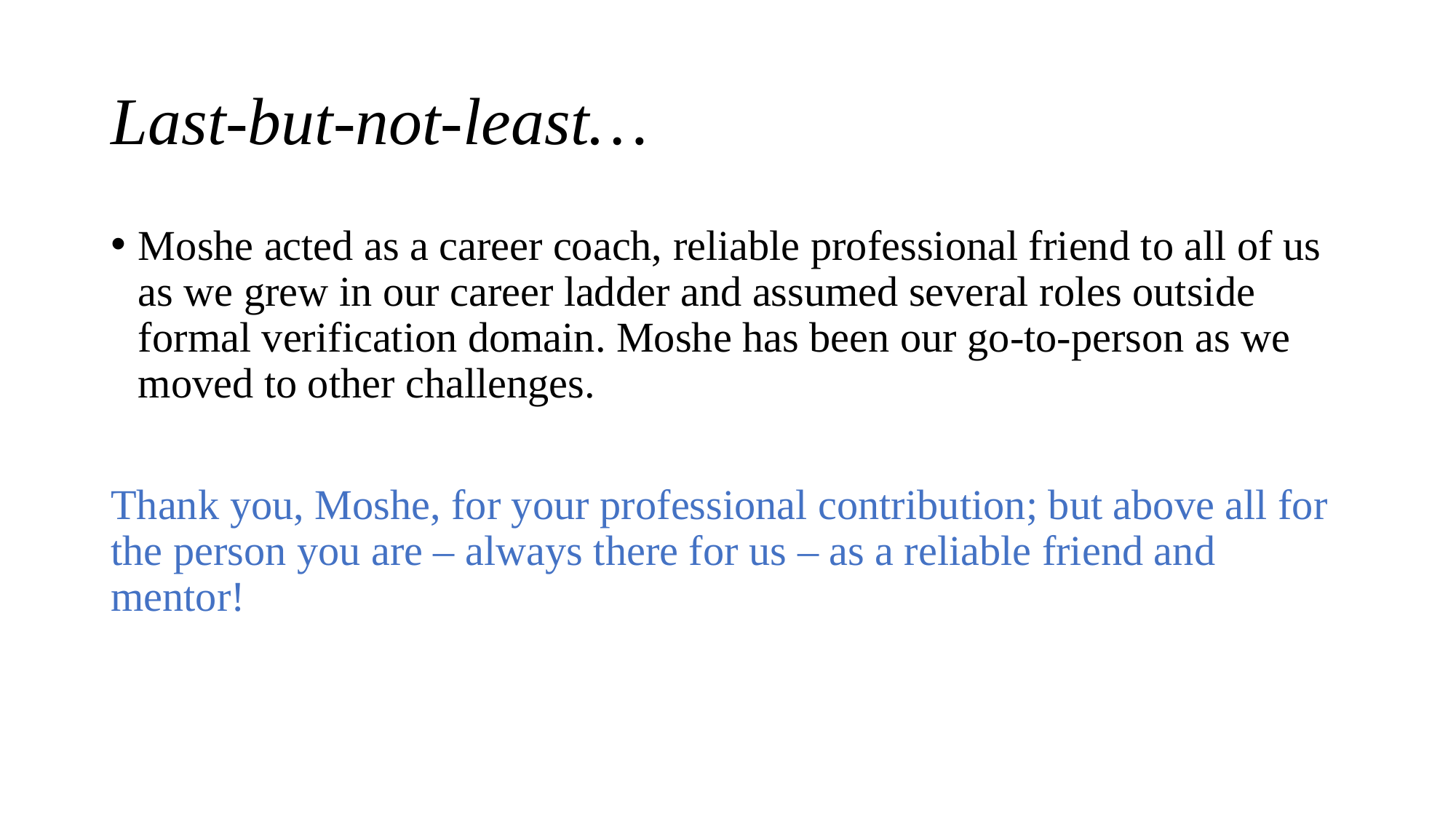

# Last-but-not-least…
Moshe acted as a career coach, reliable professional friend to all of us as we grew in our career ladder and assumed several roles outside formal verification domain. Moshe has been our go-to-person as we moved to other challenges.

Thank you, Moshe, for your professional contribution; but above all for the person you are – always there for us – as a reliable friend and mentor!